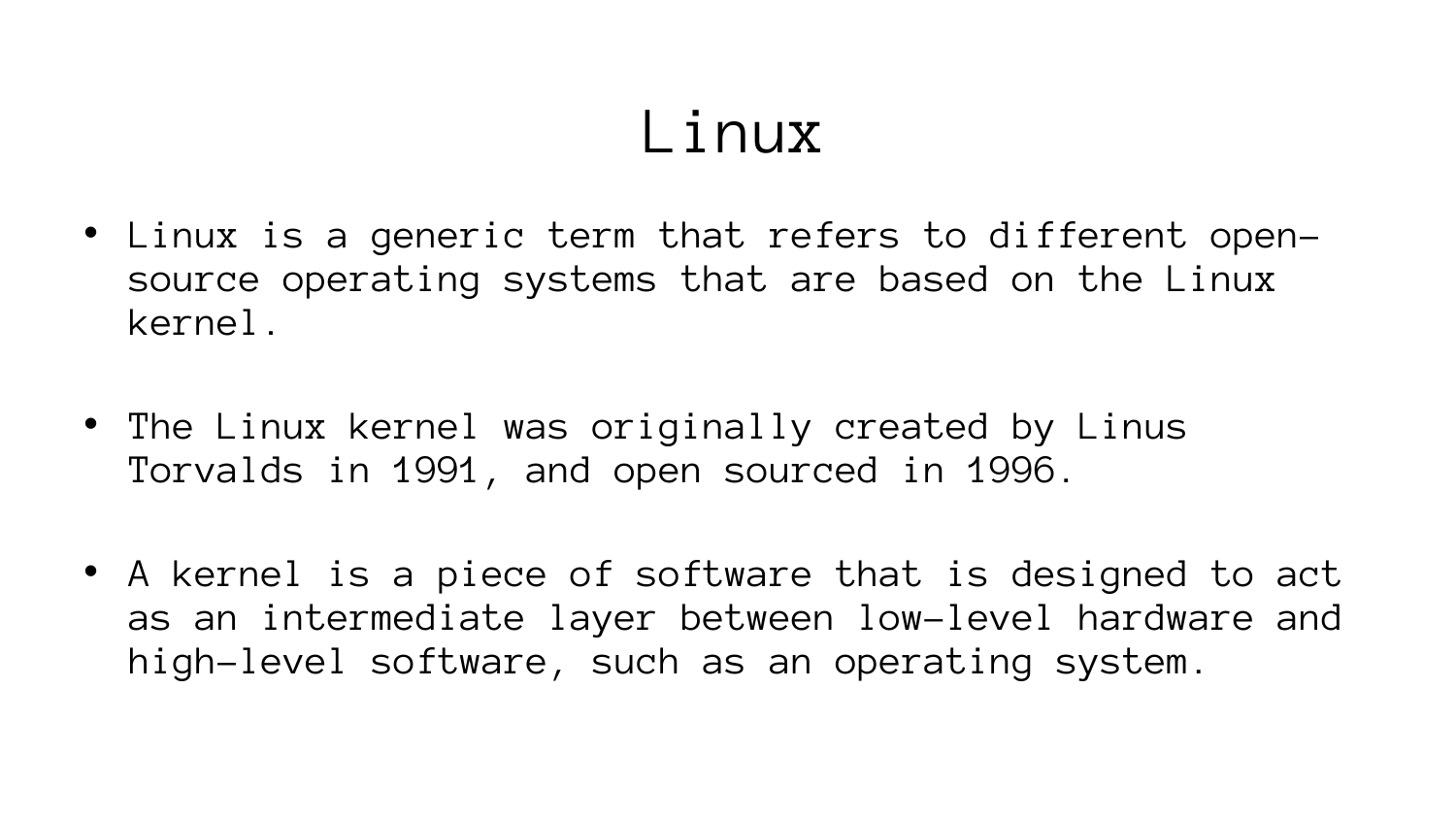

Linux
Linux is a generic term that refers to different open-source operating systems that are based on the Linux kernel.

The Linux kernel was originally created by Linus Torvalds in 1991, and open sourced in 1996.

A kernel is a piece of software that is designed to act as an intermediate layer between low-level hardware and high-level software, such as an operating system.